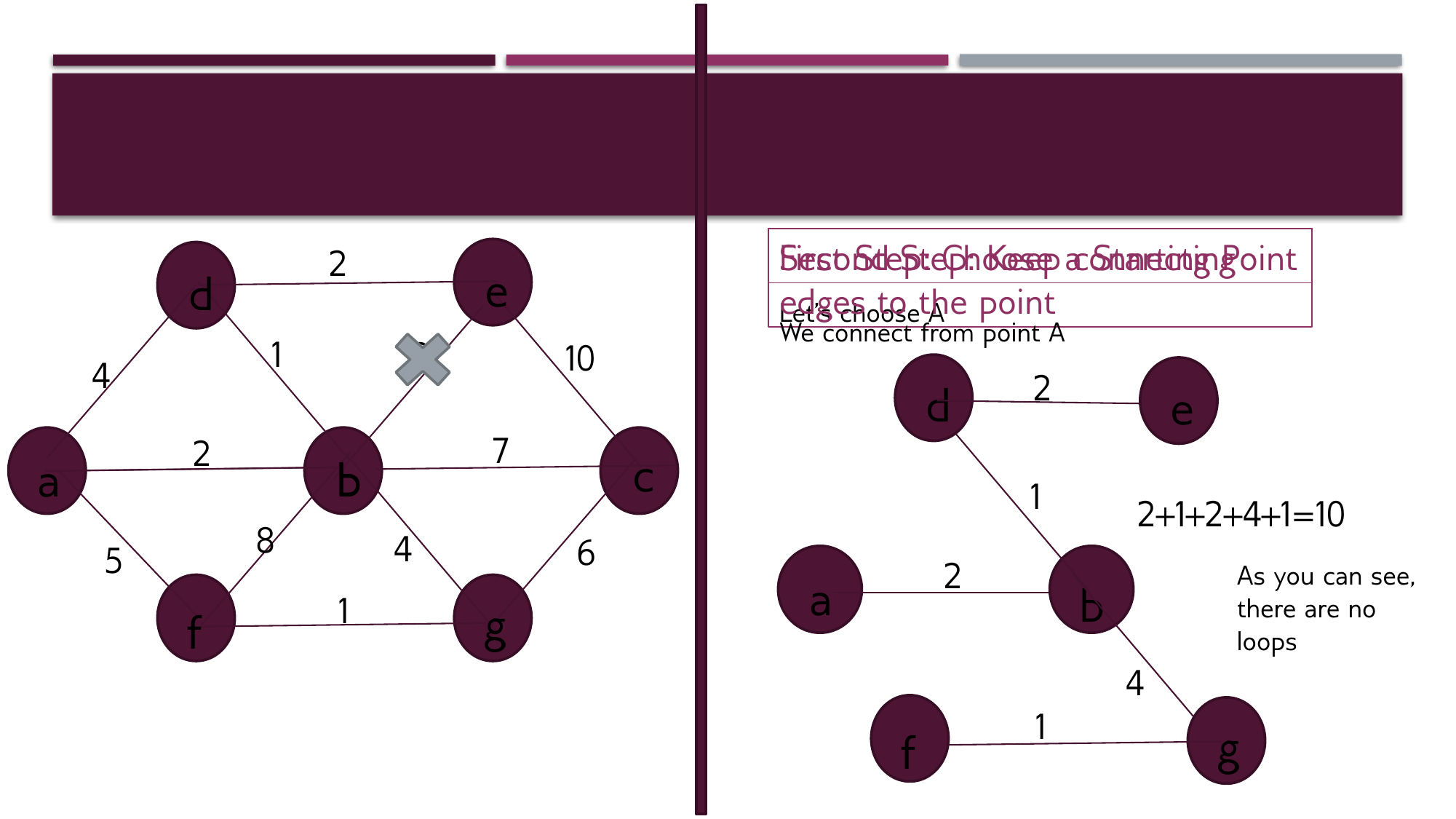

First Step: Choose a Starting Point
Second Step: Keep connecting edges to the point
2

e
d
Let’s choose A
We connect from point A

1
3
10
4

2
d
e
7
2

c
b
b
a
1
2+1+2+4+1=10
8
4
6
5

2
As you can see, there are no loops
a
b

1
g
f
4

1
g
f